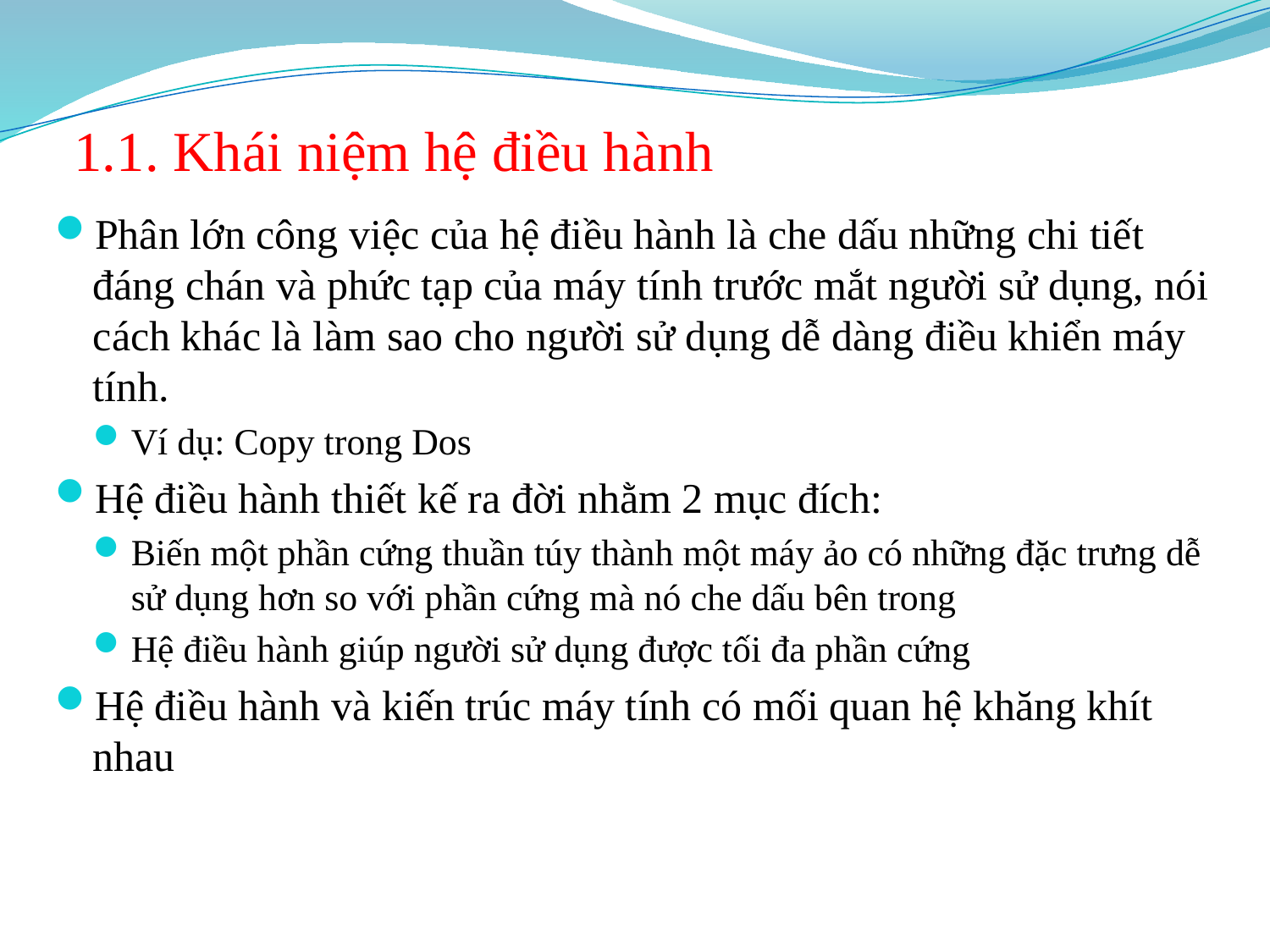

# 1.1. Khái niệm hệ điều hành
Phân lớn công việc của hệ điều hành là che dấu những chi tiết đáng chán và phức tạp của máy tính trước mắt người sử dụng, nói cách khác là làm sao cho người sử dụng dễ dàng điều khiển máy tính.
Ví dụ: Copy trong Dos
Hệ điều hành thiết kế ra đời nhằm 2 mục đích:
Biến một phần cứng thuần túy thành một máy ảo có những đặc trưng dễ sử dụng hơn so với phần cứng mà nó che dấu bên trong
Hệ điều hành giúp người sử dụng được tối đa phần cứng
Hệ điều hành và kiến trúc máy tính có mối quan hệ khăng khít nhau